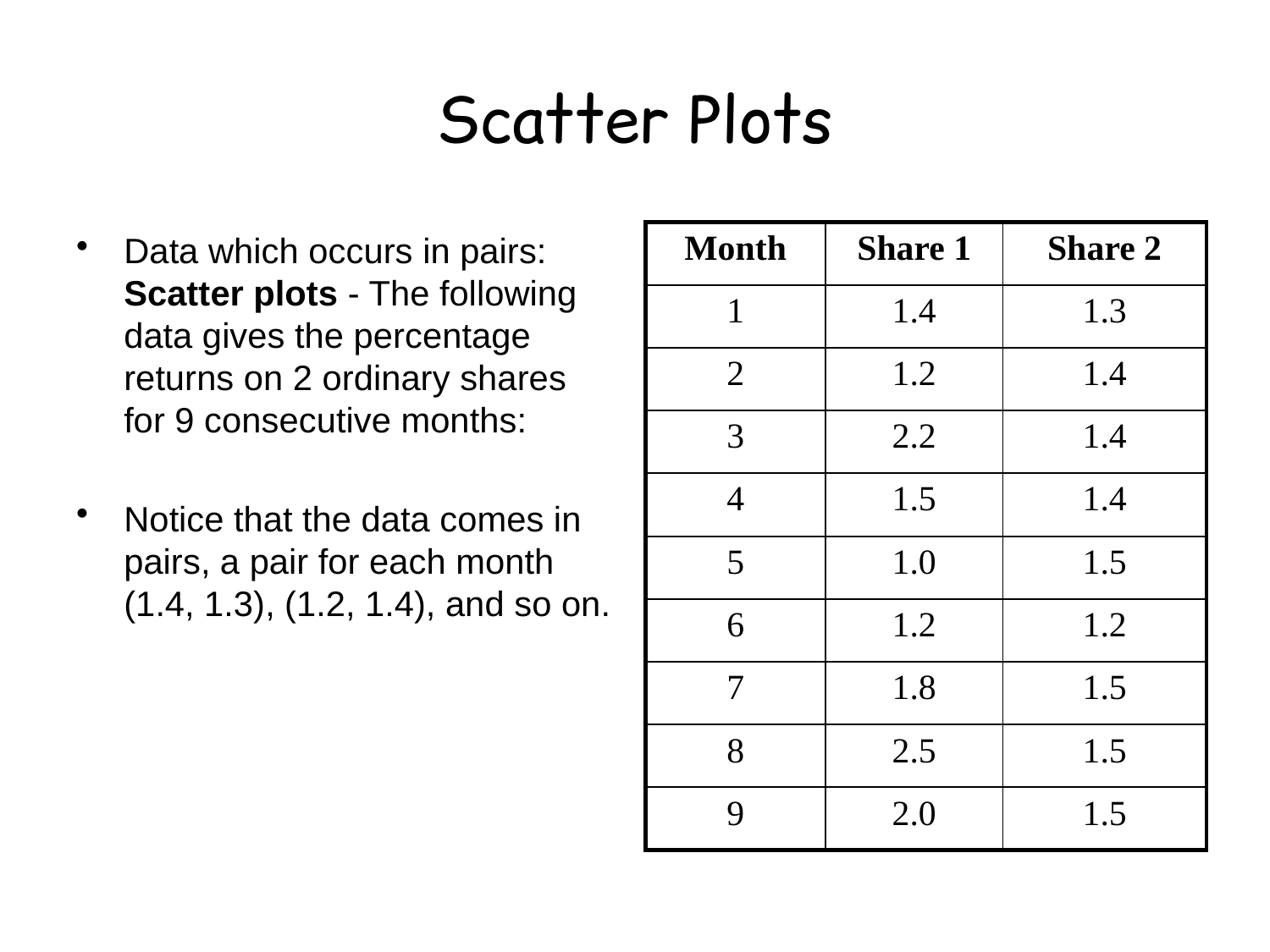

# Scatter Plots
Data which occurs in pairs: Scatter plots - The following data gives the percentage returns on 2 ordinary shares for 9 consecutive months:

Notice that the data comes in pairs, a pair for each month (1.4, 1.3), (1.2, 1.4), and so on.

| Month | Share 1 | Share 2 |
| --- | --- | --- |
| 1 | 1.4 | 1.3 |
| 2 | 1.2 | 1.4 |
| 3 | 2.2 | 1.4 |
| 4 | 1.5 | 1.4 |
| 5 | 1.0 | 1.5 |
| 6 | 1.2 | 1.2 |
| 7 | 1.8 | 1.5 |
| 8 | 2.5 | 1.5 |
| 9 | 2.0 | 1.5 |